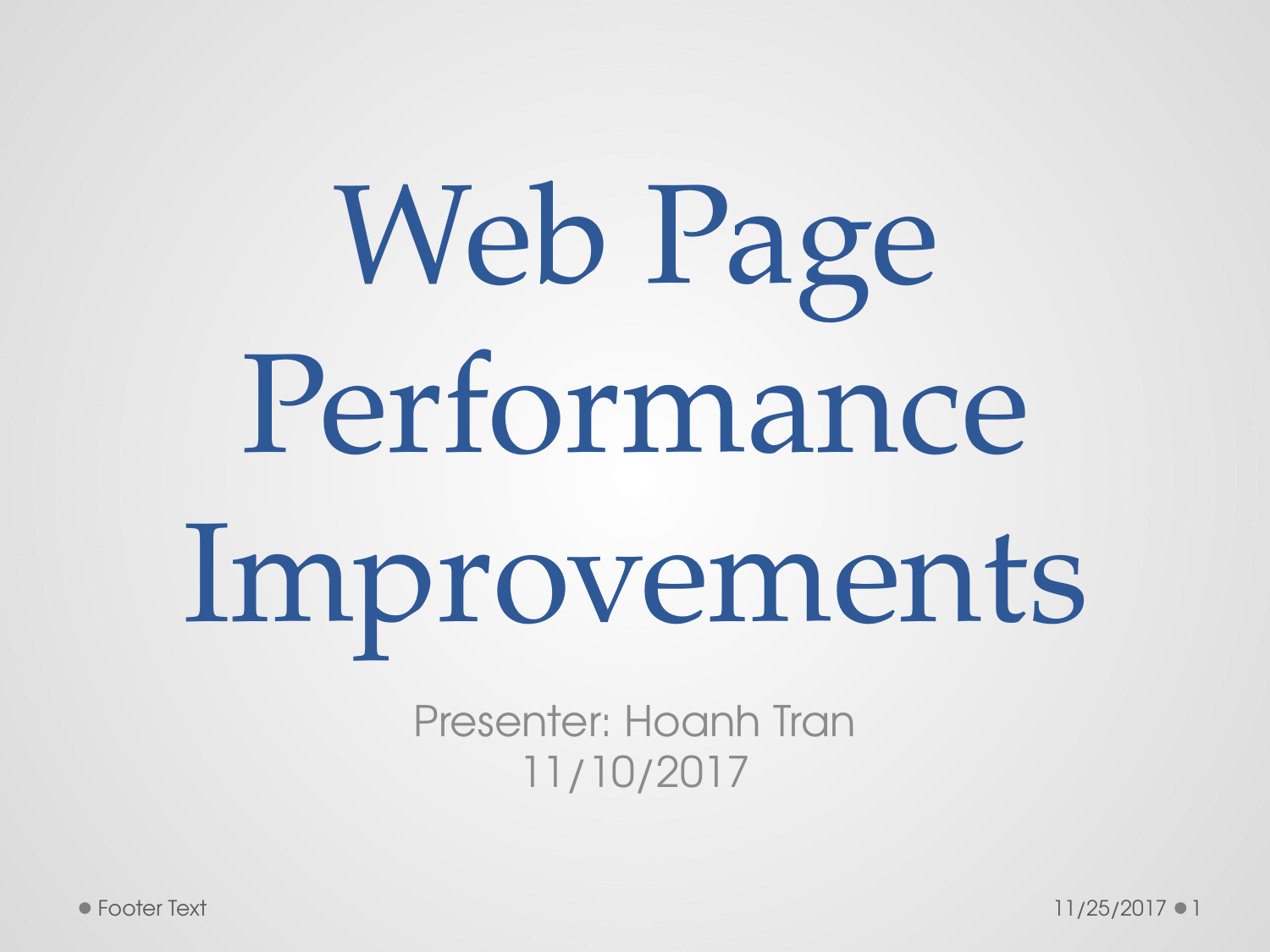

# Web Page Performance Improvements
Presenter: Hoanh Tran
11/10/2017
Footer Text
11/25/2017
1